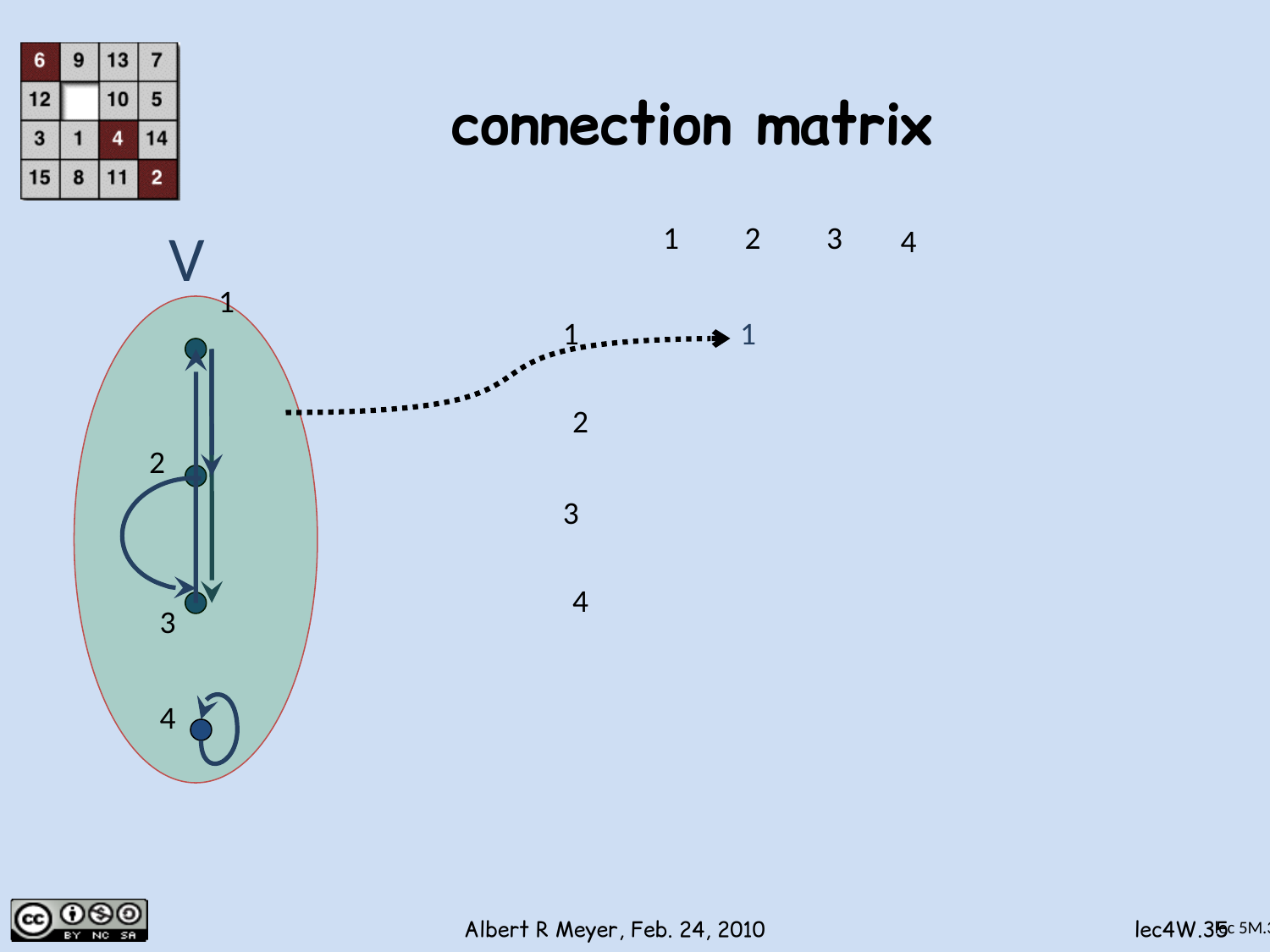

# connection matrix
V
1
2
3
4
1

1
2
3
4

1

2

3
4

lec 5M.35